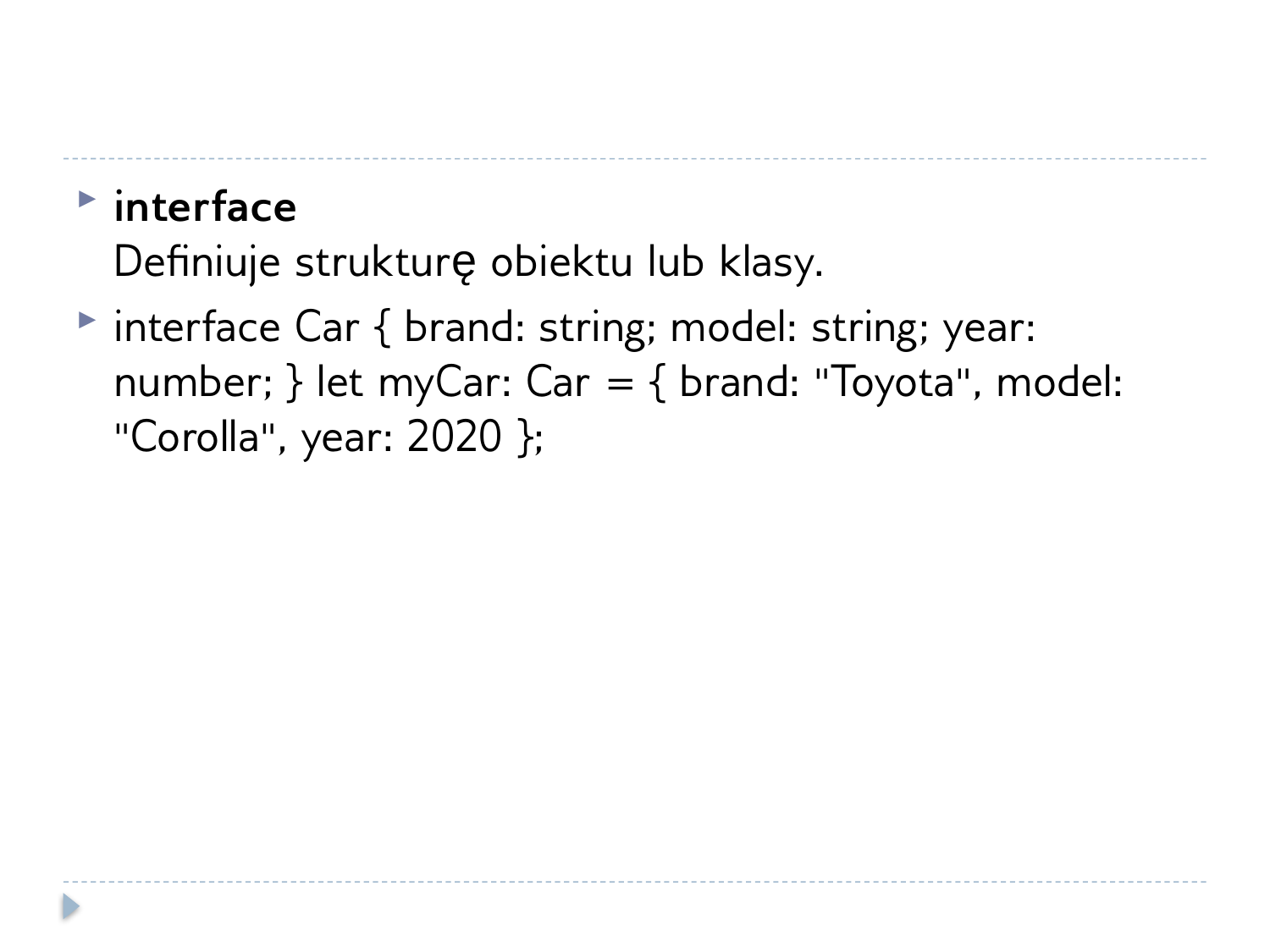

#
interface
Definiuje strukturę obiektu lub klasy.
interface Car { brand: string; model: string; year: number; } let myCar: Car = { brand: "Toyota", model: "Corolla", year: 2020 };